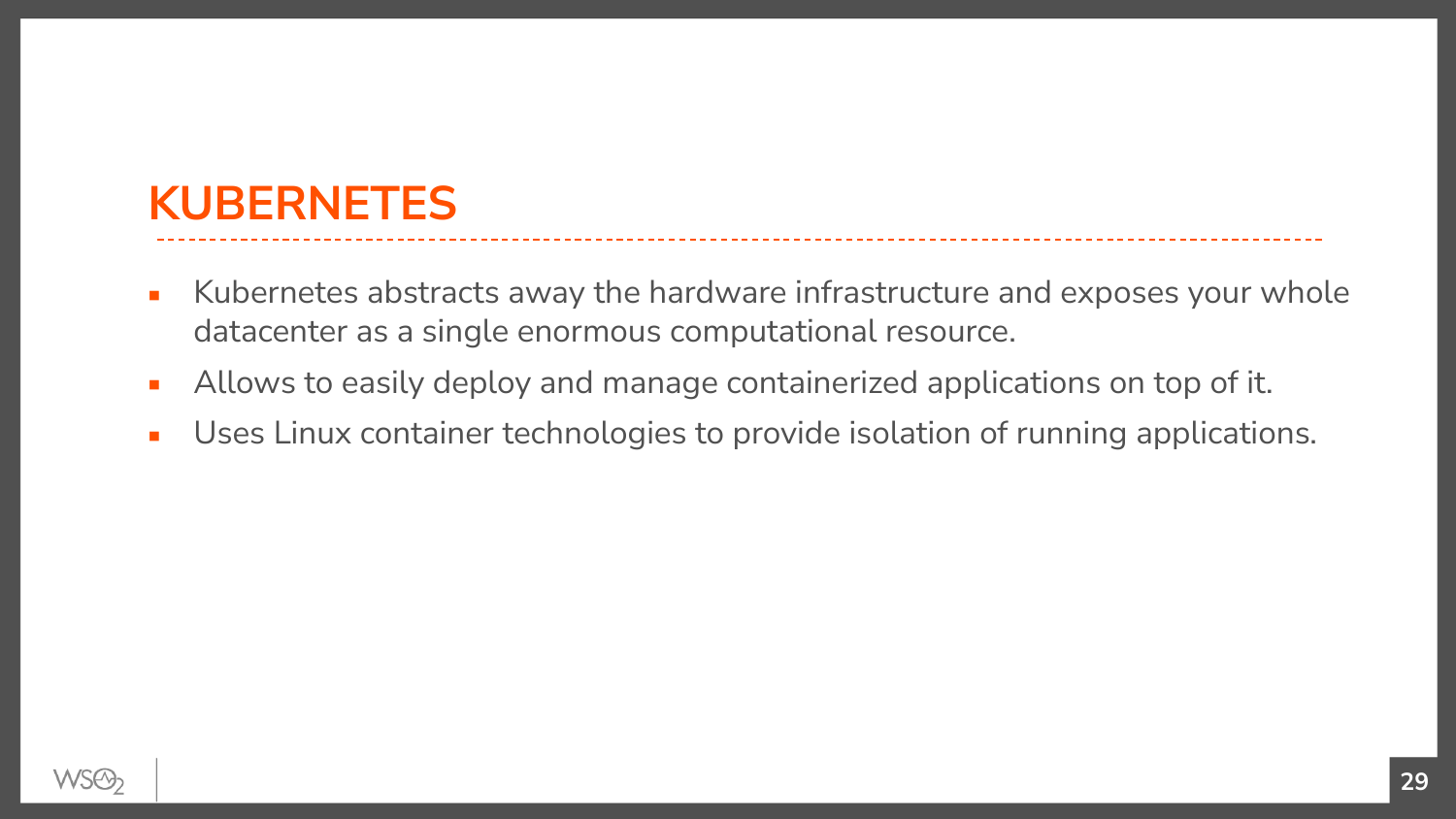

# KUBERNETES
Kubernetes abstracts away the hardware infrastructure and exposes your whole datacenter as a single enormous computational resource.
Allows to easily deploy and manage containerized applications on top of it.
Uses Linux container technologies to provide isolation of running applications.

29